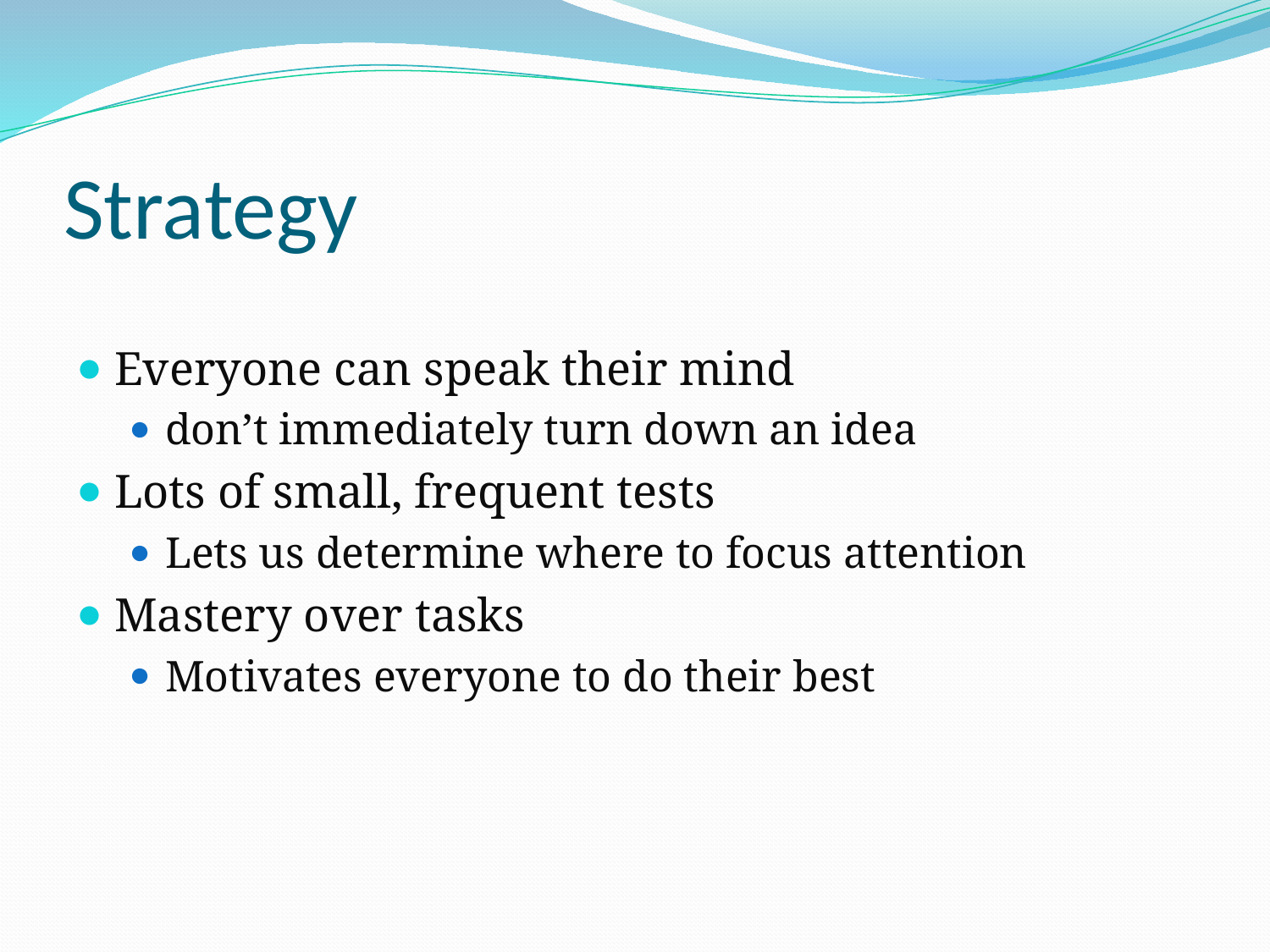

# Strategy

Everyone can speak their mind
don’t immediately turn down an idea
Lots of small, frequent tests
Lets us determine where to focus attention
Mastery over tasks
Motivates everyone to do their best